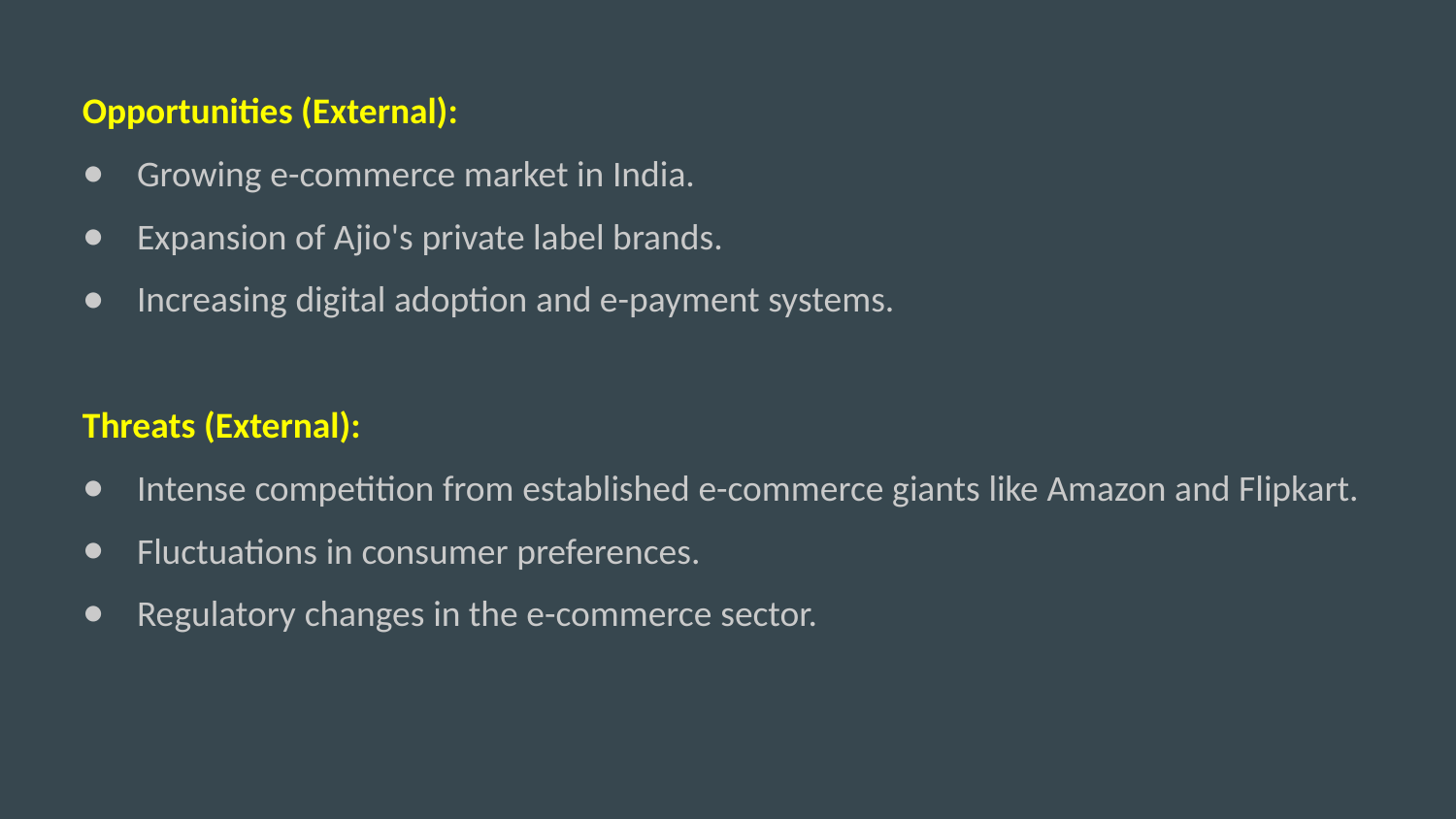

#
Opportunities (External):
Growing e-commerce market in India.
Expansion of Ajio's private label brands.
Increasing digital adoption and e-payment systems.

Threats (External):
Intense competition from established e-commerce giants like Amazon and Flipkart.
Fluctuations in consumer preferences.
Regulatory changes in the e-commerce sector.